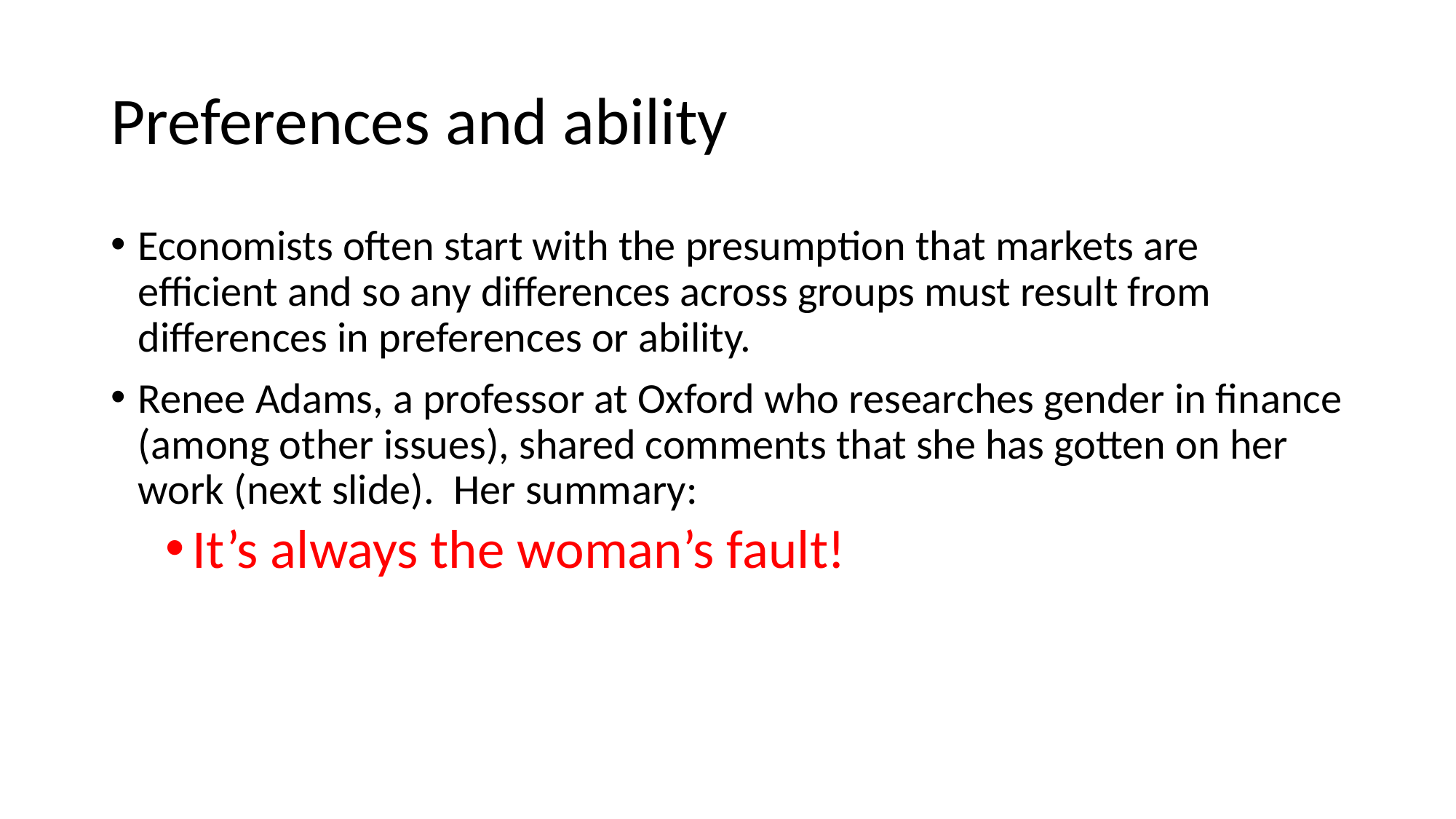

# Preferences and ability
Economists often start with the presumption that markets are efficient and so any differences across groups must result from differences in preferences or ability.
Renee Adams, a professor at Oxford who researches gender in finance (among other issues), shared comments that she has gotten on her work (next slide).  Her summary:
It’s always the woman’s fault!